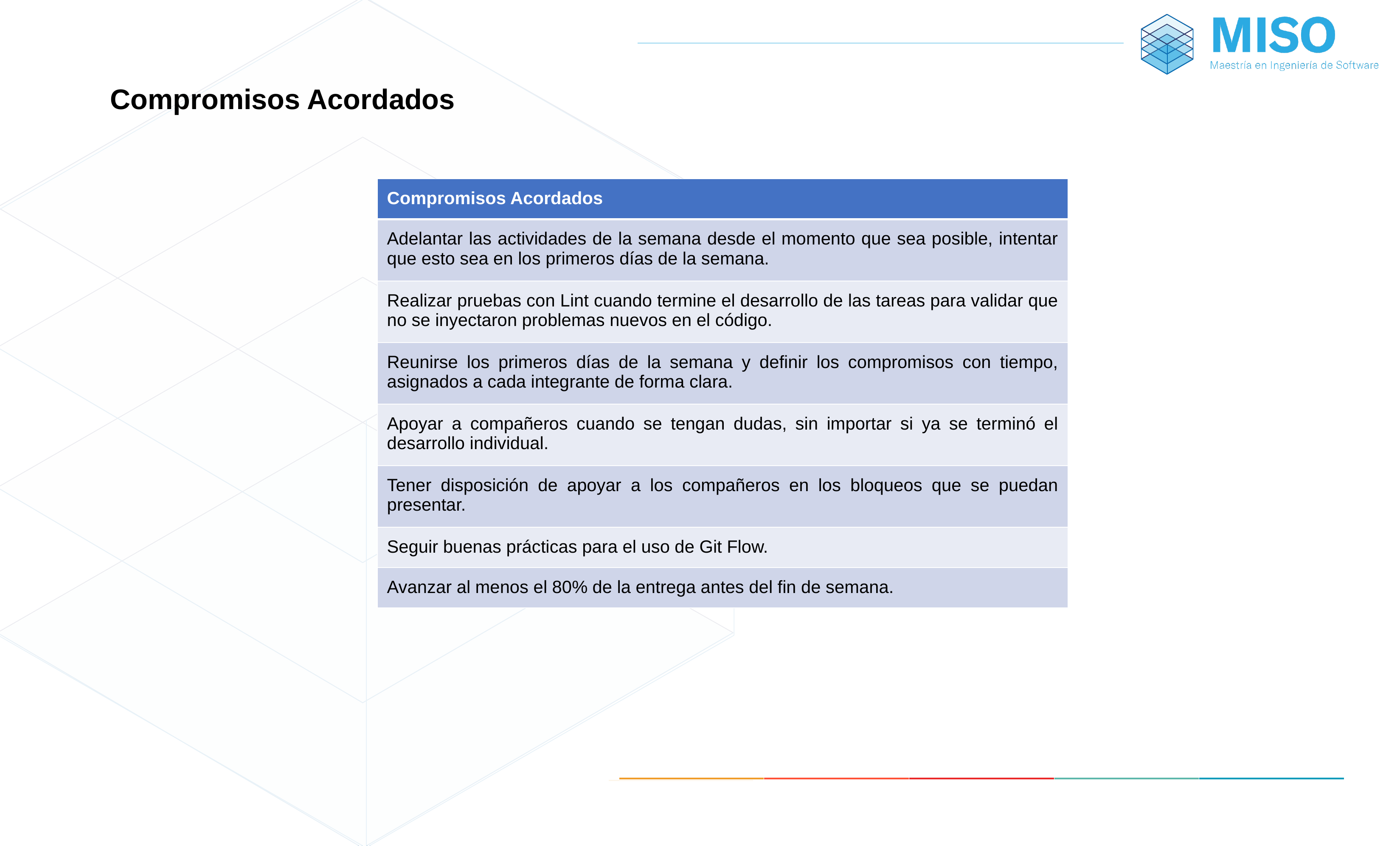

Compromisos Acordados
| Compromisos Acordados |
| --- |
| Adelantar las actividades de la semana desde el momento que sea posible, intentar que esto sea en los primeros días de la semana. |
| Realizar pruebas con Lint cuando termine el desarrollo de las tareas para validar que no se inyectaron problemas nuevos en el código. |
| Reunirse los primeros días de la semana y definir los compromisos con tiempo, asignados a cada integrante de forma clara. |
| Apoyar a compañeros cuando se tengan dudas, sin importar si ya se terminó el desarrollo individual. |
| Tener disposición de apoyar a los compañeros en los bloqueos que se puedan presentar. |
| Seguir buenas prácticas para el uso de Git Flow. |
| Avanzar al menos el 80% de la entrega antes del fin de semana. |